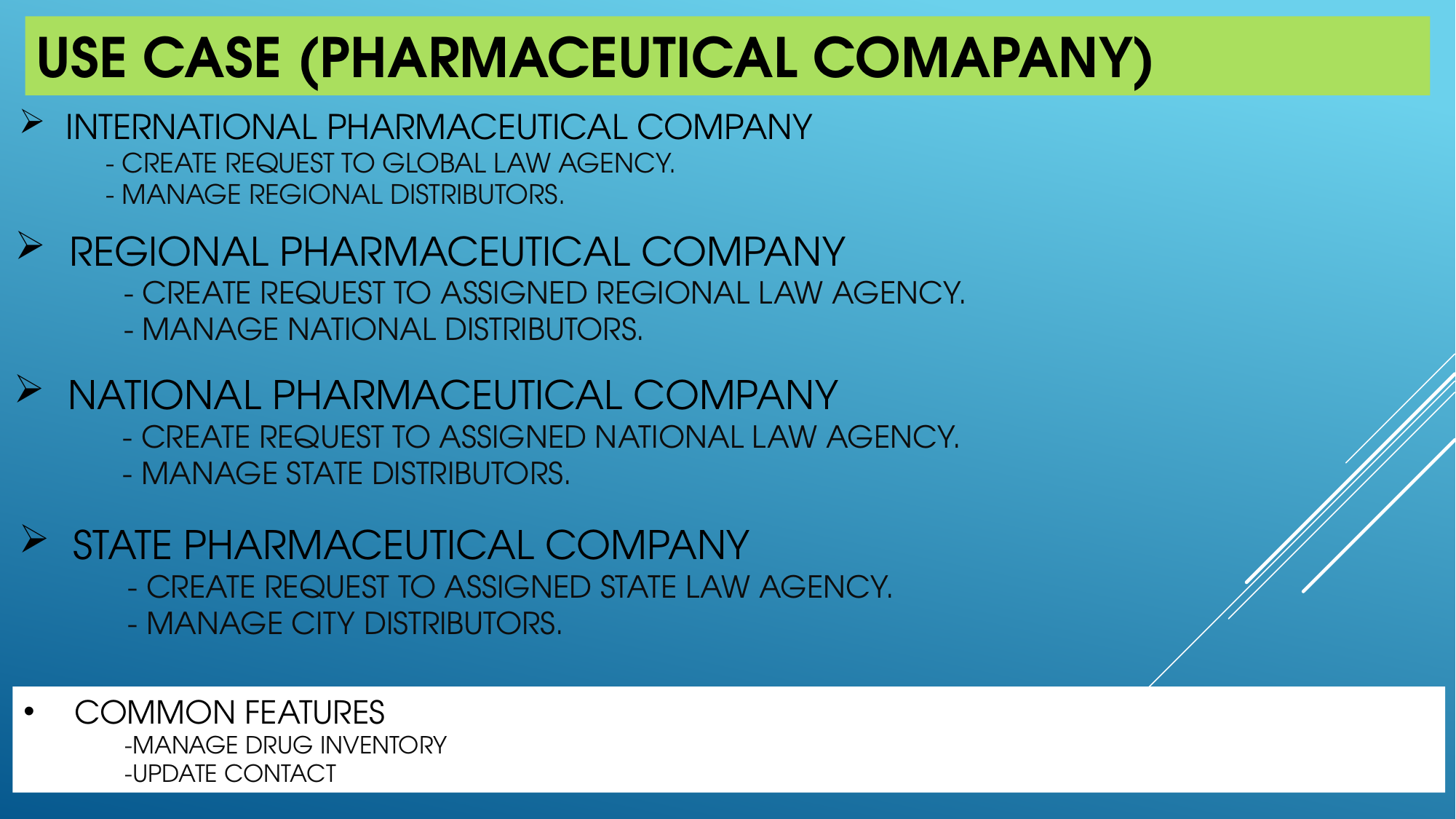

# USE CASE (PHARMACEUTICAL COMAPANY)
INTERNATIONAL PHARMACEUTICAL COMPANY
	- CREATE REQUEST TO GLOBAL LAW AGENCY.
 	- MANAGE REGIONAL DISTRIBUTORS.

REGIONAL PHARMACEUTICAL COMPANY
 	- CREATE REQUEST TO ASSIGNED REGIONAL LAW AGENCY.
 	- MANAGE NATIONAL DISTRIBUTORS.
NATIONAL PHARMACEUTICAL COMPANY
	- CREATE REQUEST TO ASSIGNED NATIONAL LAW AGENCY.
 	- MANAGE STATE DISTRIBUTORS.
STATE PHARMACEUTICAL COMPANY
	- CREATE REQUEST TO ASSIGNED STATE LAW AGENCY.
 	- MANAGE CITY DISTRIBUTORS.
COMMON FEATURES
 	 -MANAGE DRUG INVENTORY
	 -UPDATE CONTACT